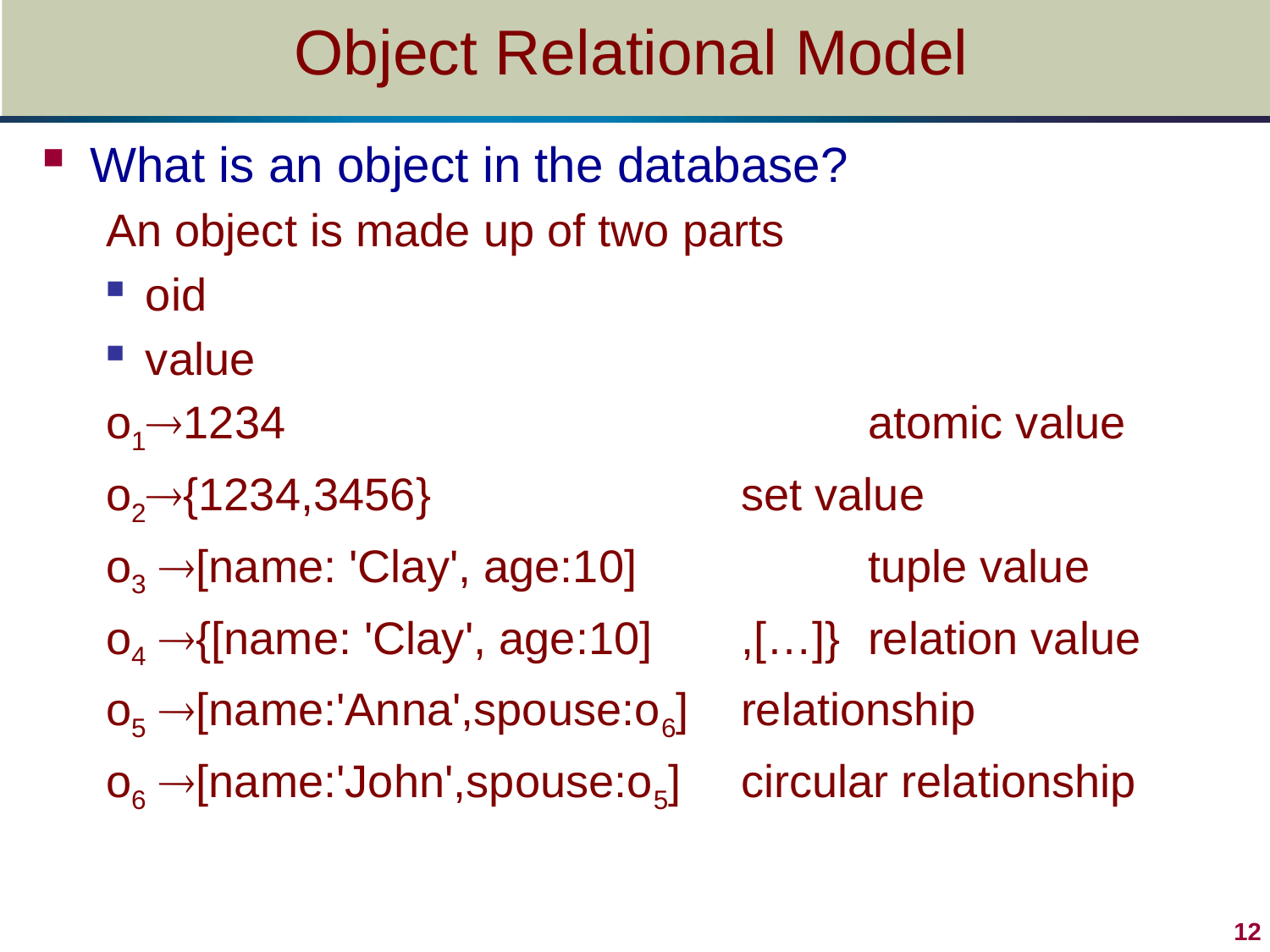

# Object Relational Model
What is an object in the database?
An object is made up of two parts
oid
value
o1→1234					atomic value
o2→{1234,3456}			set value
o3 →[name: 'Clay', age:10]		tuple value
o4 →{[name: 'Clay', age:10]	,[…]}	relation value
o5 →[name:'Anna',spouse:o6]	relationship
o6 →[name:'John',spouse:o5]	circular relationship

 12